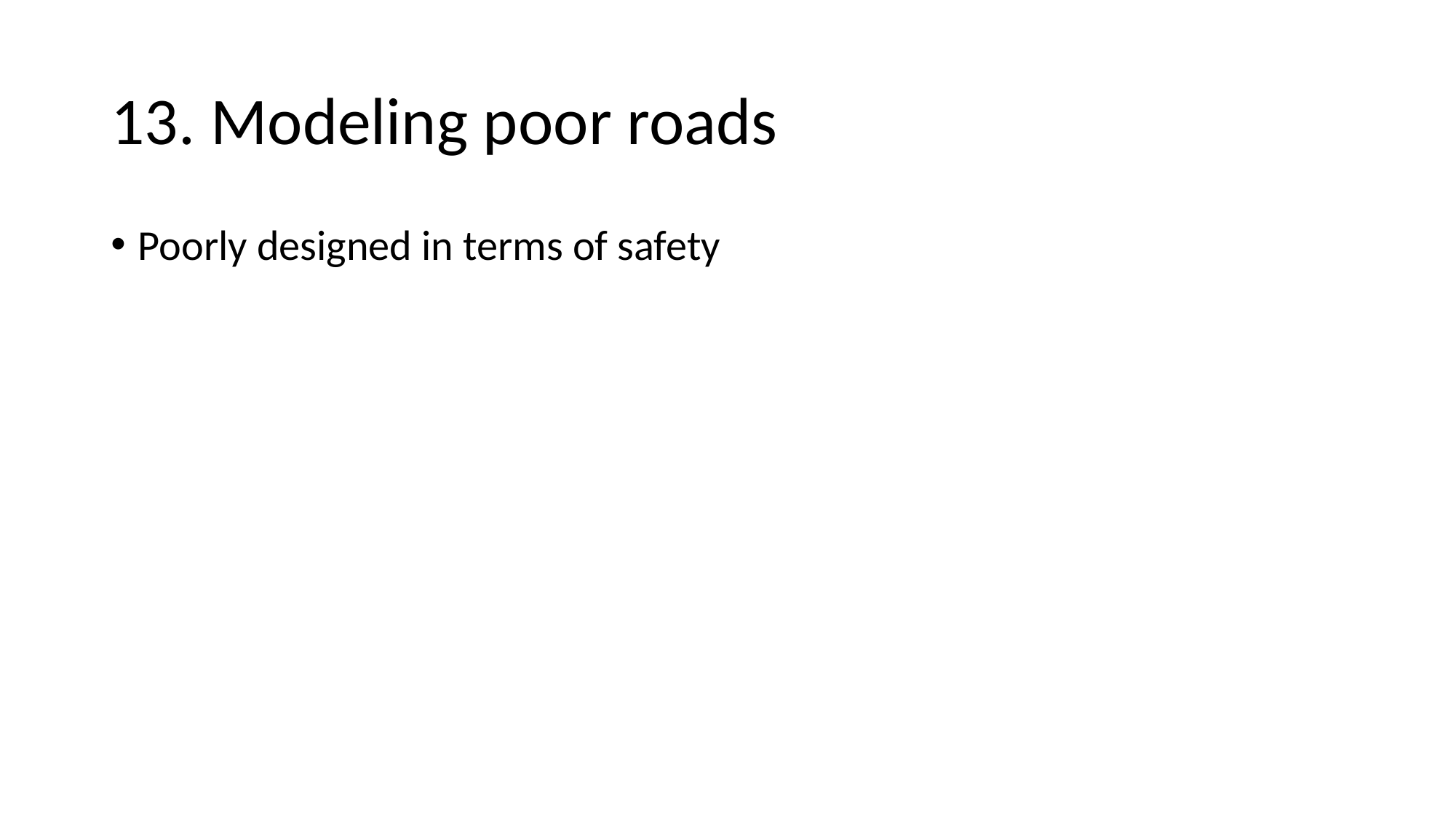

# 13. Modeling poor roads
Poorly designed in terms of safety